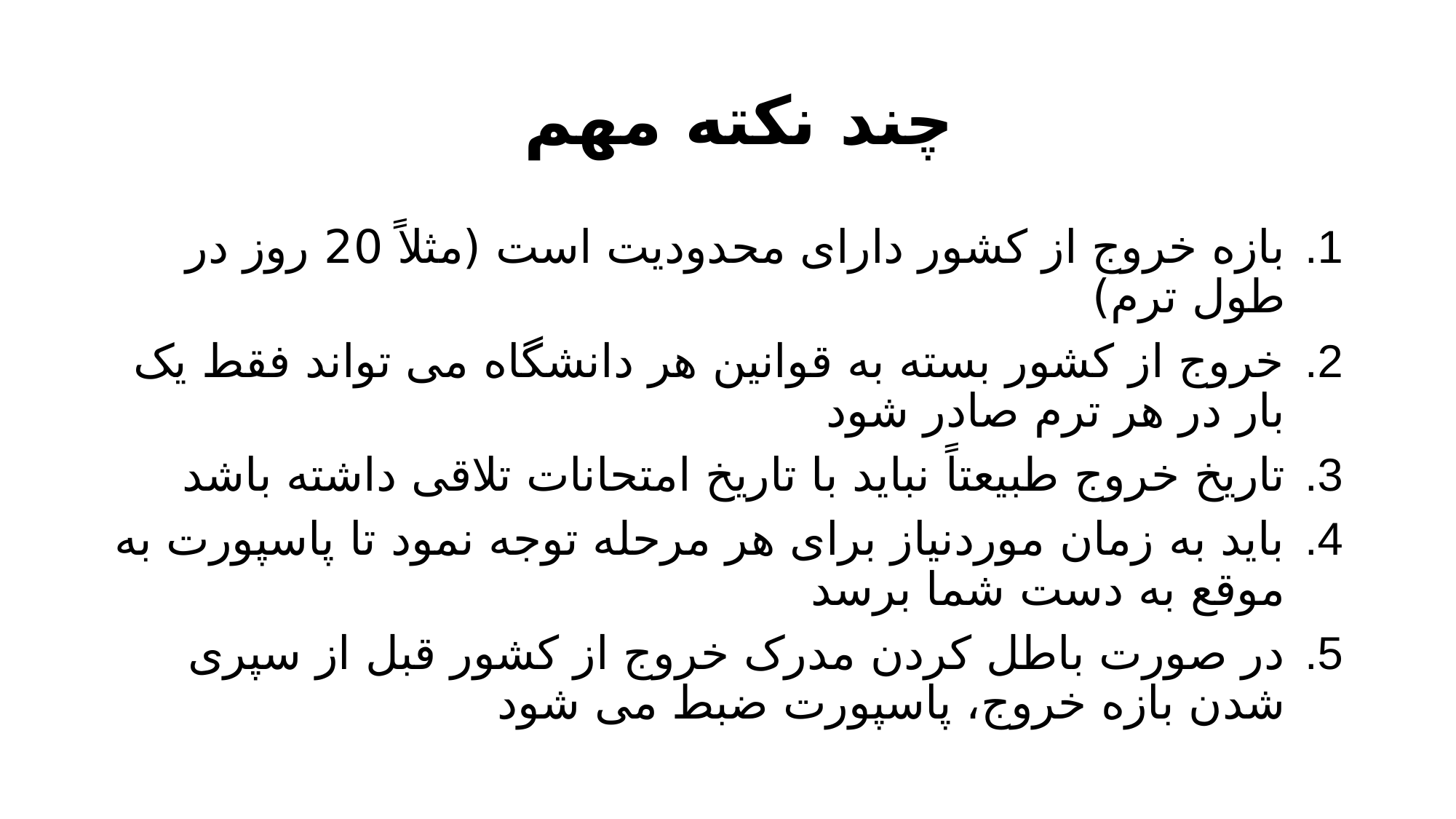

# چند نکته مهم
بازه خروج از کشور دارای محدودیت است (مثلاً 20 روز در طول ترم)
خروج از کشور بسته به قوانین هر دانشگاه می تواند فقط یک بار در هر ترم صادر شود
تاریخ خروج طبیعتاً نباید با تاریخ امتحانات تلاقی داشته باشد
باید به زمان موردنیاز برای هر مرحله توجه نمود تا پاسپورت به موقع به دست شما برسد
در صورت باطل کردن مدرک خروج از کشور قبل از سپری شدن بازه خروج، پاسپورت ضبط می شود